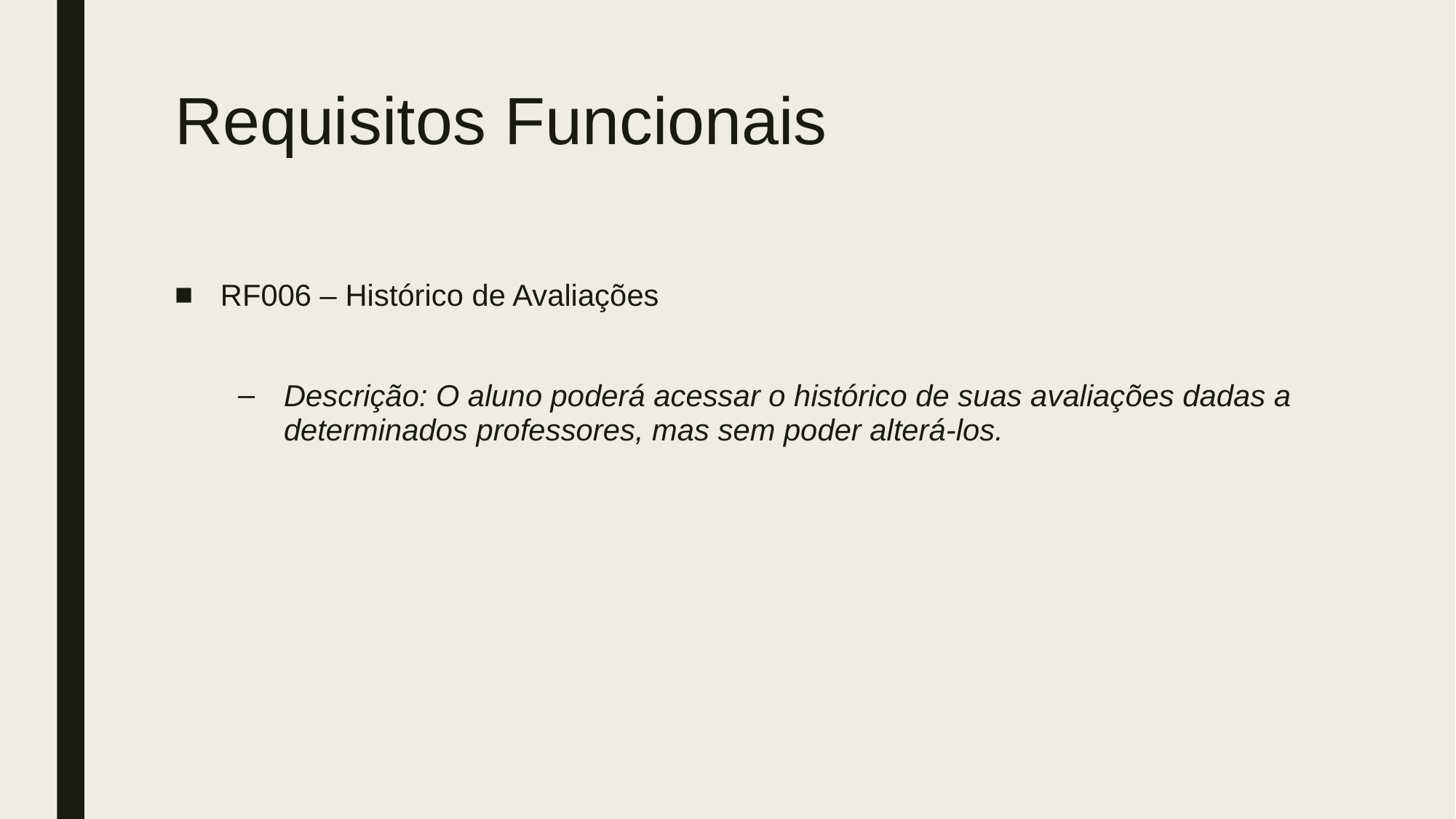

# Requisitos Funcionais
RF006 – Histórico de Avaliações

Descrição: O aluno poderá acessar o histórico de suas avaliações dadas a determinados professores, mas sem poder alterá-los.